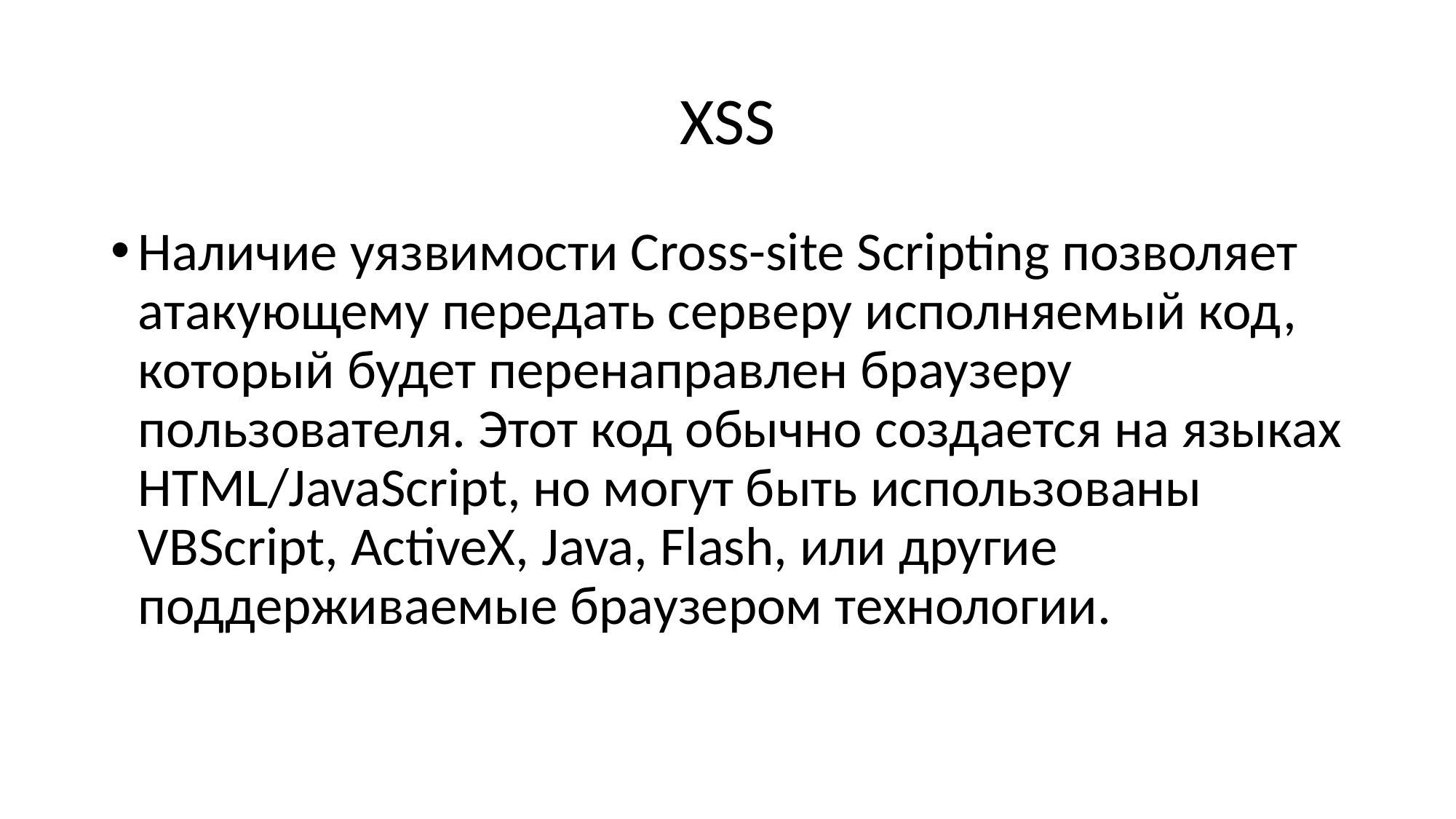

# XSS
Наличие уязвимости Cross-site Scripting позволяет атакующему передать серверу исполняемый код, который будет перенаправлен браузеру пользователя. Этот код обычно создается на языках HTML/JavaScript, но могут быть использованы VBScript, ActiveX, Java, Flash, или другие поддерживаемые браузером технологии.